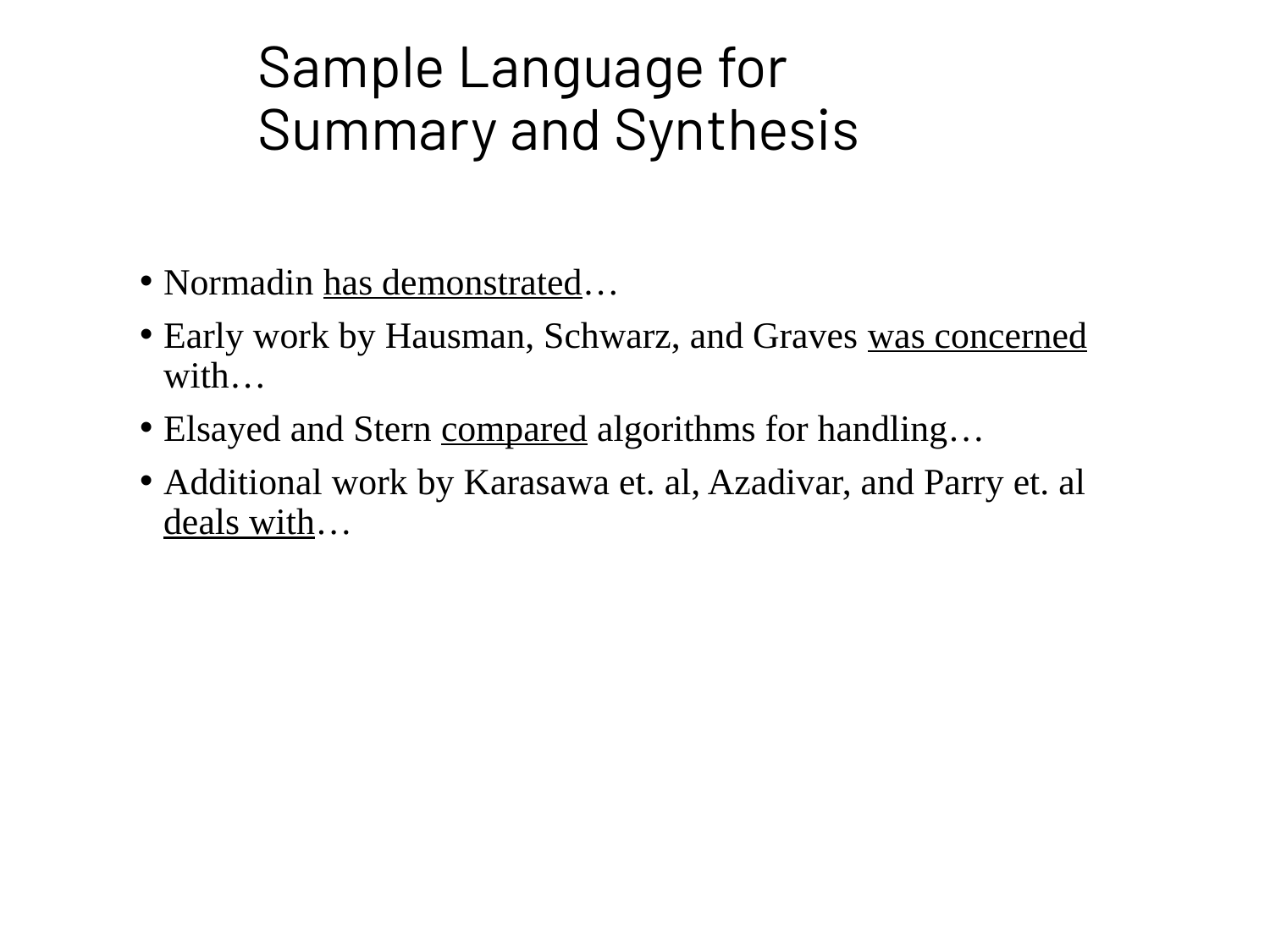

# Sample Language for Summary and Synthesis

Normadin has demonstrated…
Early work by Hausman, Schwarz, and Graves was concerned with…
Elsayed and Stern compared algorithms for handling…
Additional work by Karasawa et. al, Azadivar, and Parry et. al deals with…